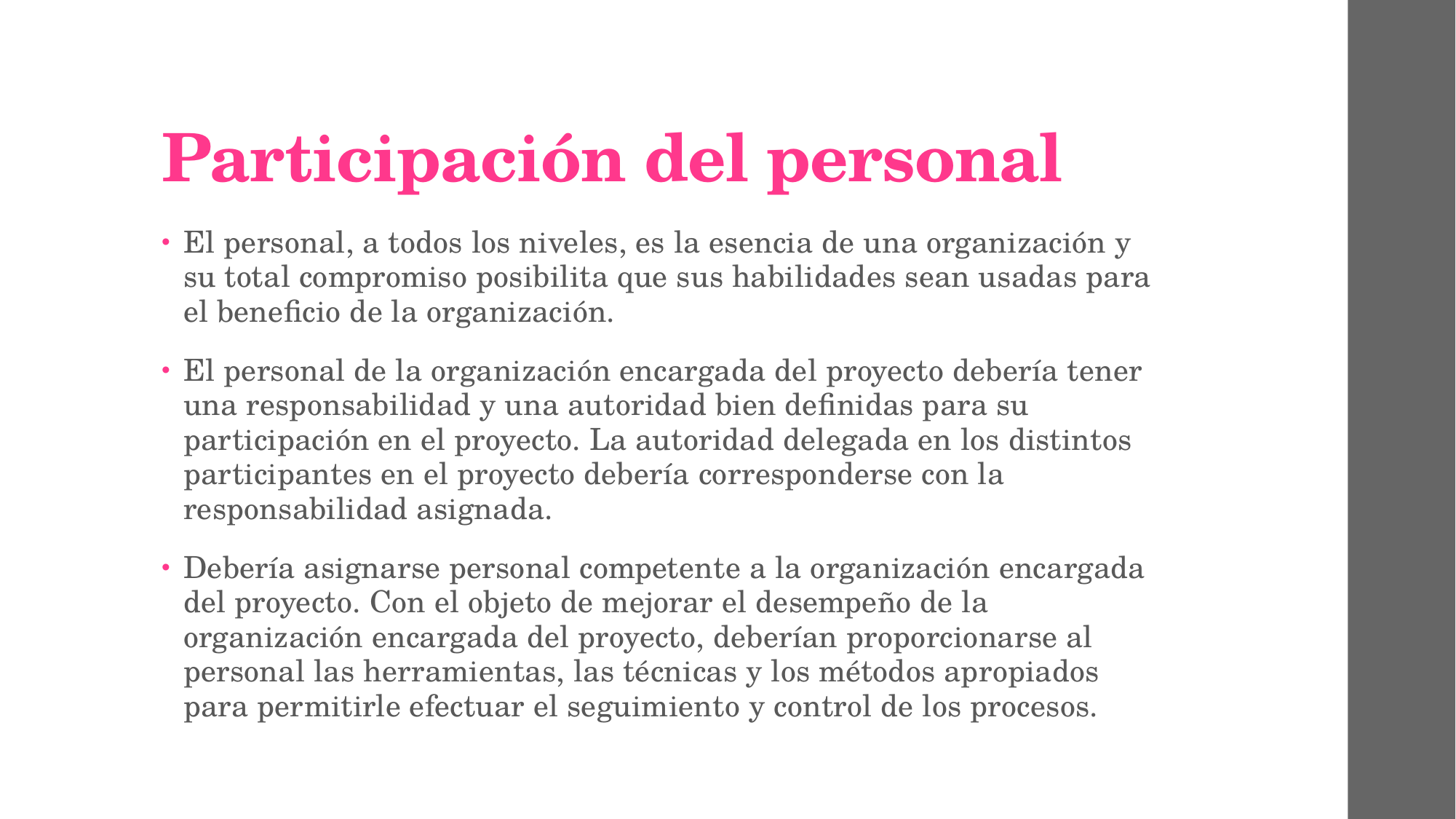

# Participación del personal
El personal, a todos los niveles, es la esencia de una organización y su total compromiso posibilita que sus habilidades sean usadas para el beneficio de la organización.
El personal de la organización encargada del proyecto debería tener una responsabilidad y una autoridad bien definidas para su participación en el proyecto. La autoridad delegada en los distintos participantes en el proyecto debería corresponderse con la responsabilidad asignada.
Debería asignarse personal competente a la organización encargada del proyecto. Con el objeto de mejorar el desempeño de la organización encargada del proyecto, deberían proporcionarse al personal las herramientas, las técnicas y los métodos apropiados para permitirle efectuar el seguimiento y control de los procesos.